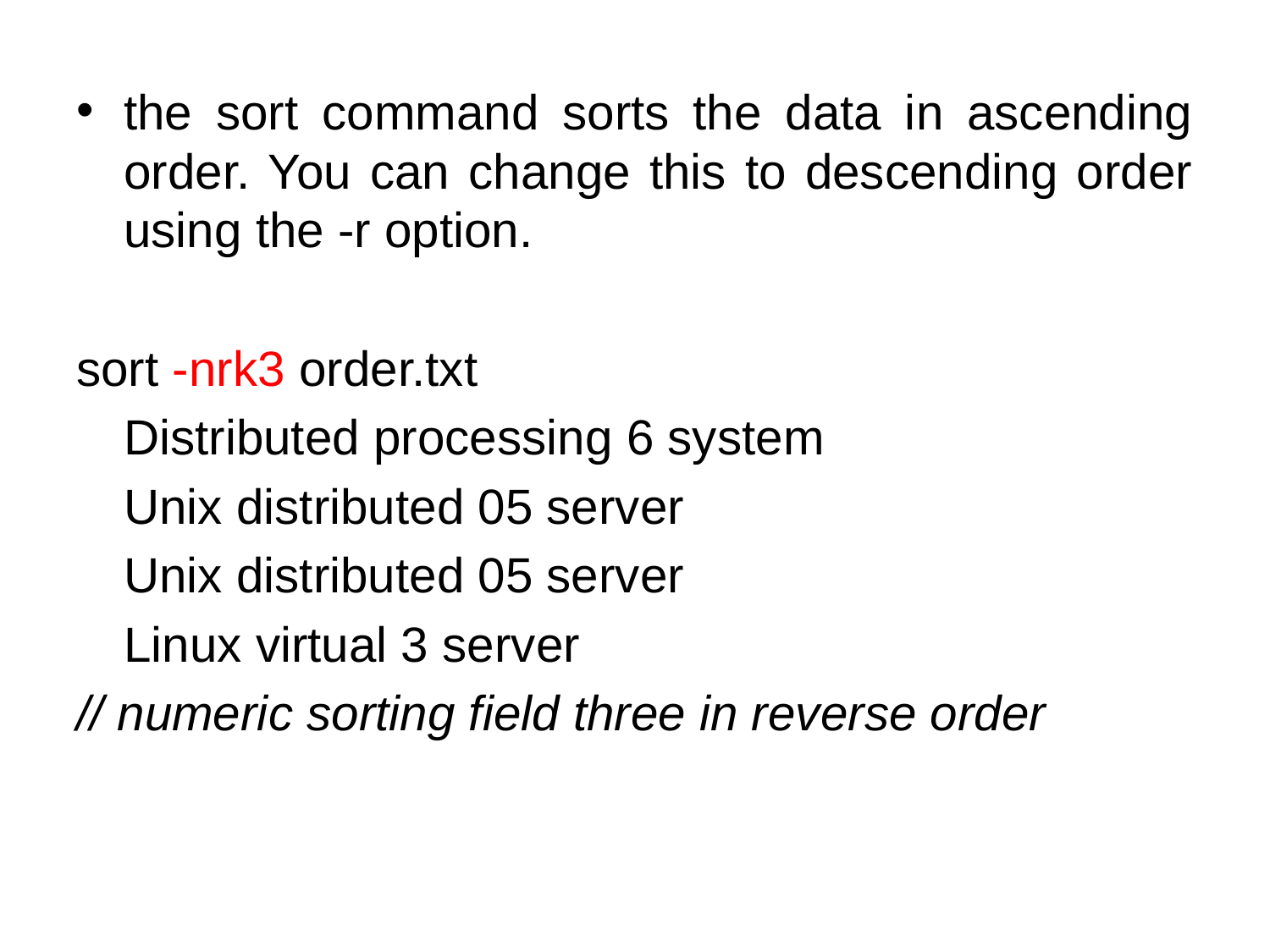

the sort command sorts the data in ascending order. You can change this to descending order using the -r option.

sort -nrk3 order.txt
	Distributed processing 6 system
	Unix distributed 05 server
	Unix distributed 05 server
	Linux virtual 3 server
// numeric sorting field three in reverse order